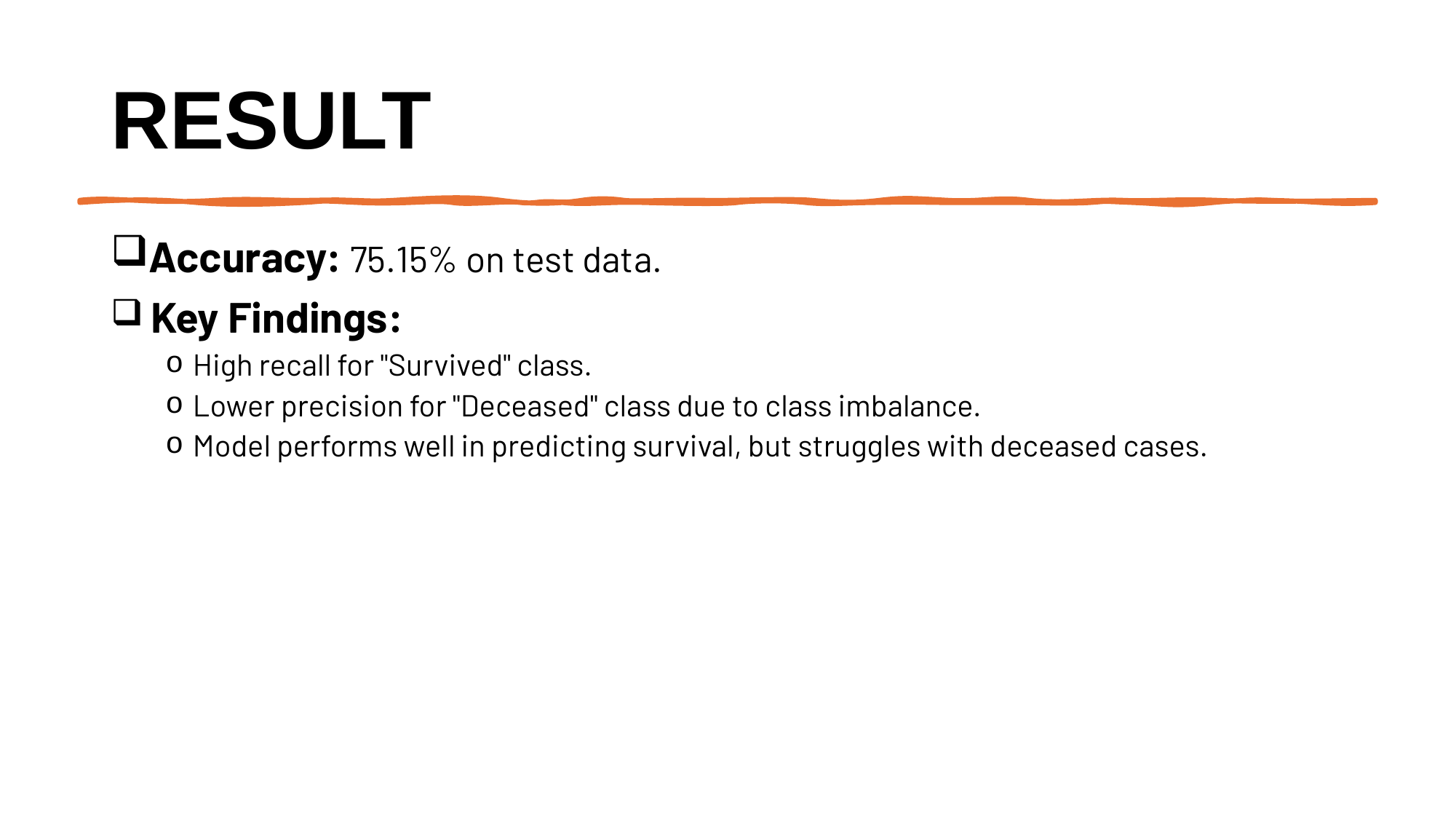

# Result

Accuracy: 75.15% on test data.
 Key Findings:
High recall for "Survived" class.
Lower precision for "Deceased" class due to class imbalance.
Model performs well in predicting survival, but struggles with deceased cases.